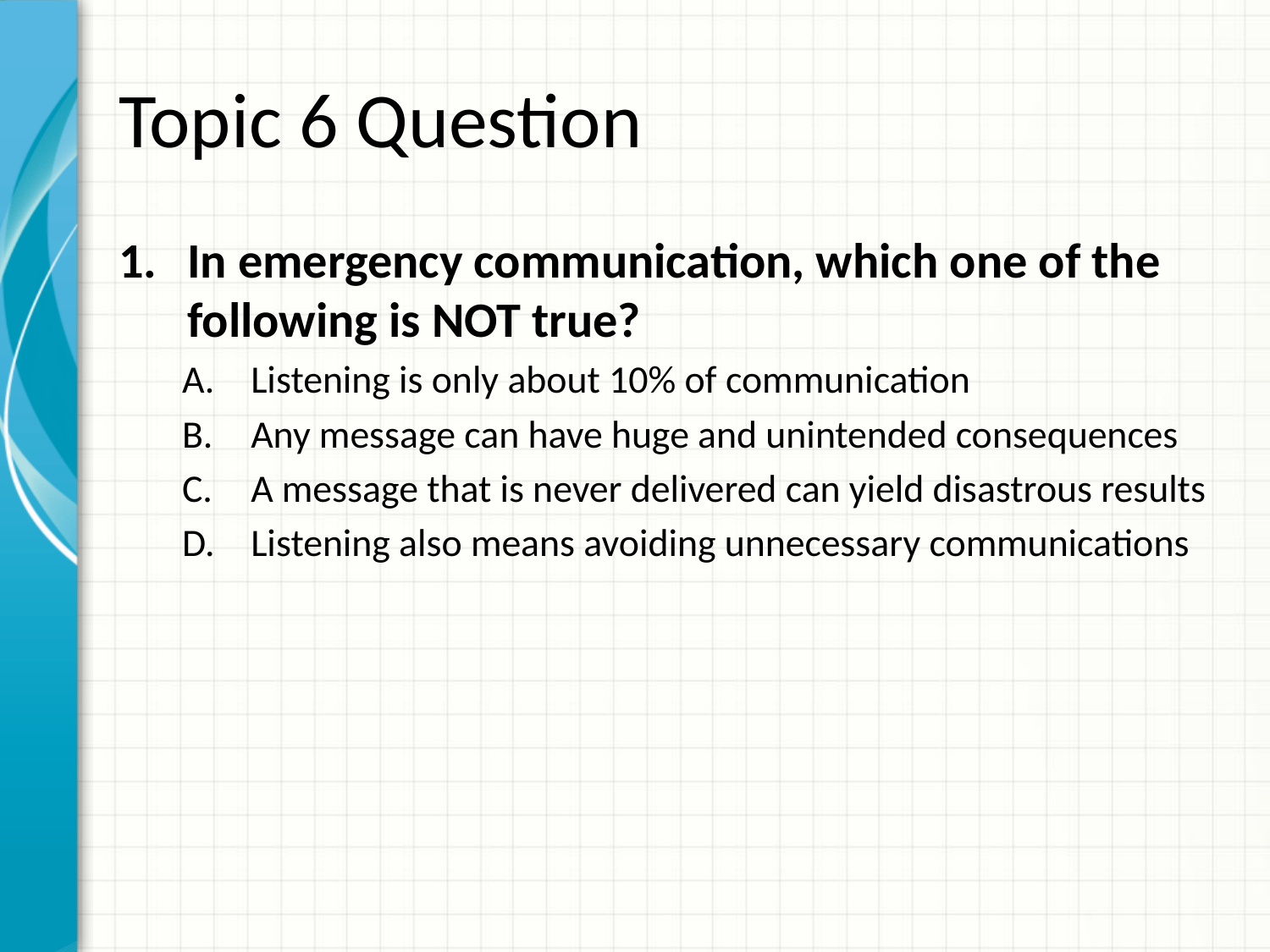

# Topic 6 Question
In emergency communication, which one of the following is NOT true?
Listening is only about 10% of communication
Any message can have huge and unintended consequences
A message that is never delivered can yield disastrous results
Listening also means avoiding unnecessary communications